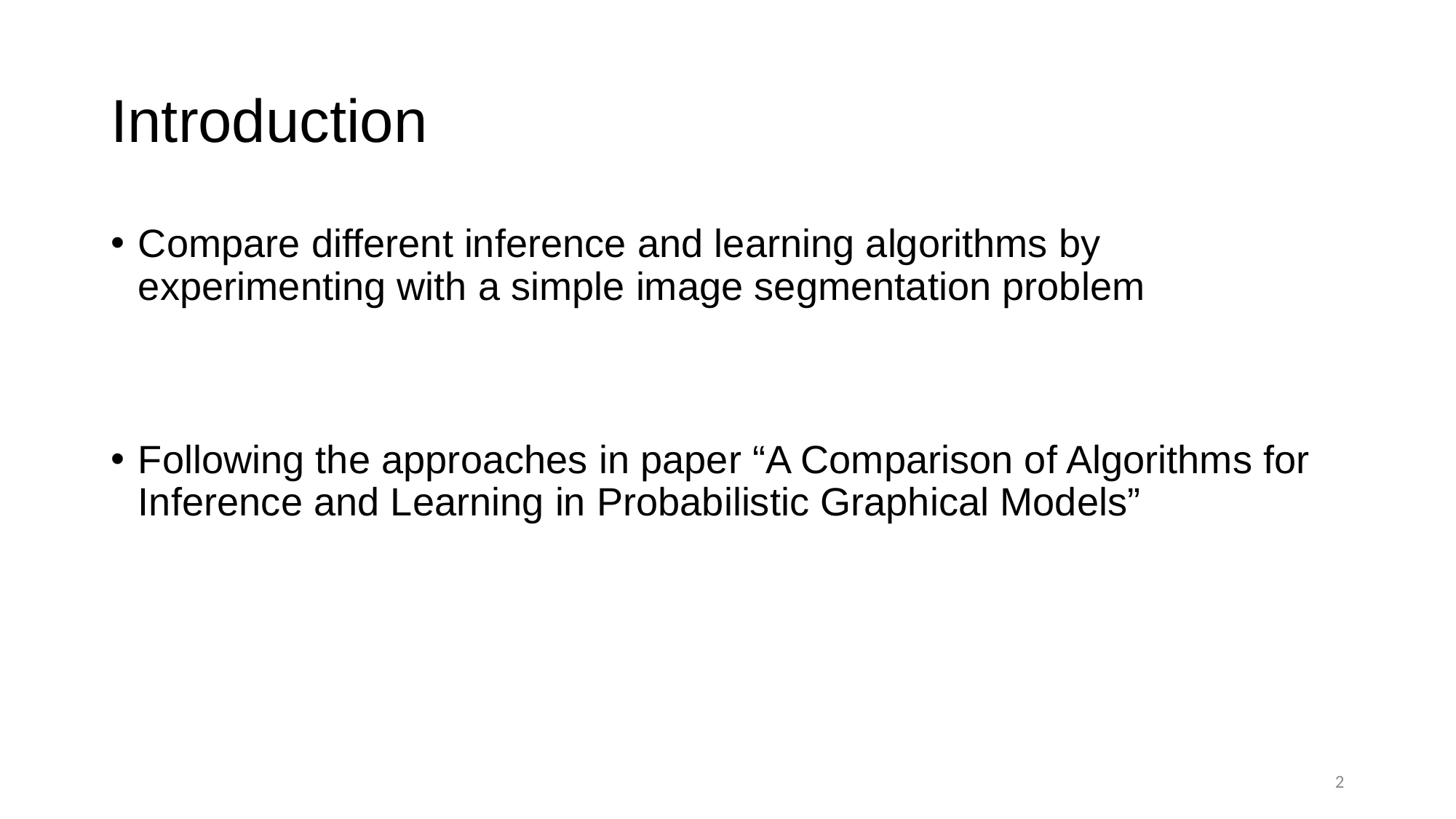

# Introduction
Compare different inference and learning algorithms by experimenting with a simple image segmentation problem

Following the approaches in paper “A Comparison of Algorithms for Inference and Learning in Probabilistic Graphical Models”

2